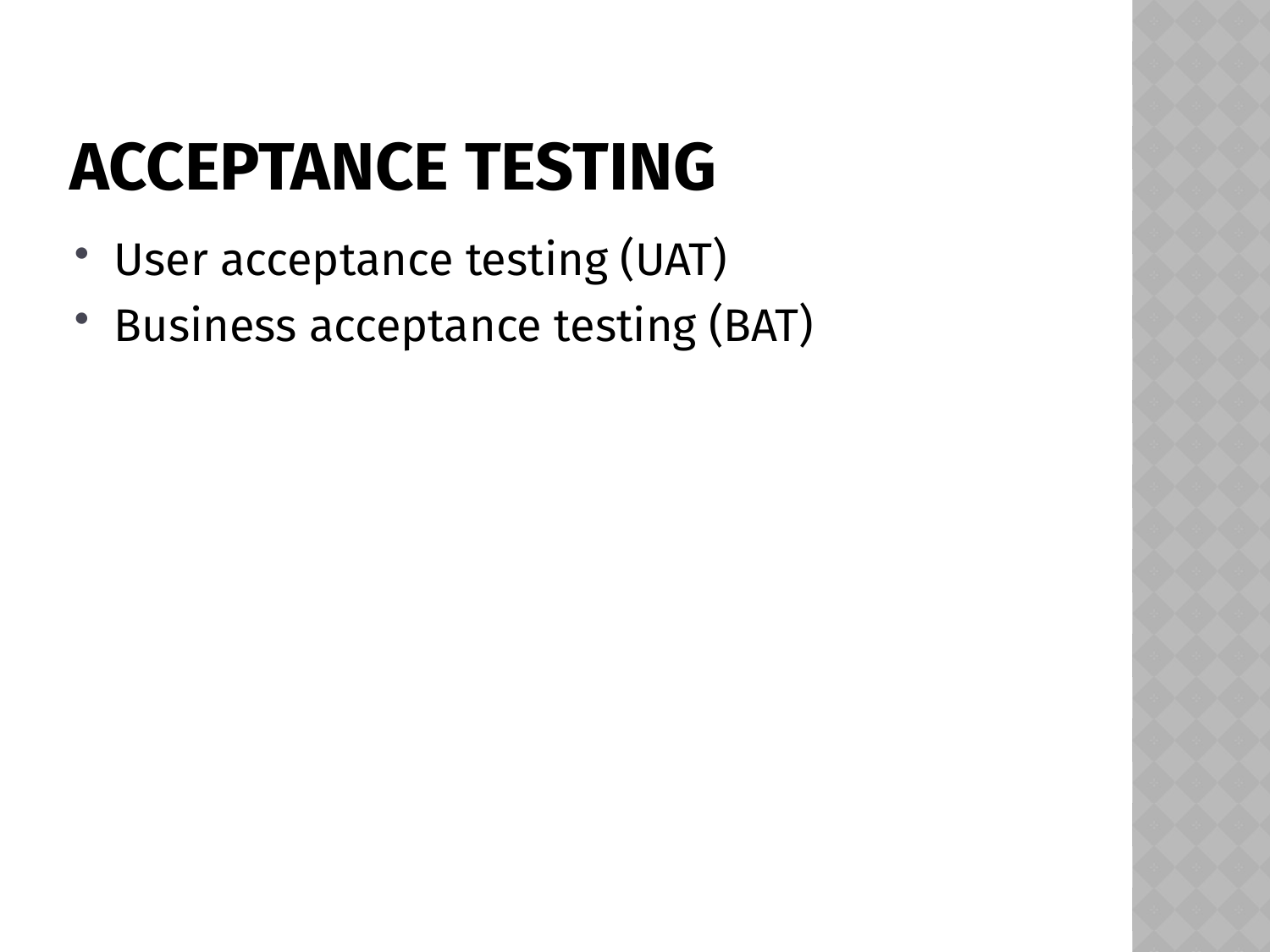

# Acceptance Testing
User acceptance testing (UAT)
Business acceptance testing (BAT)